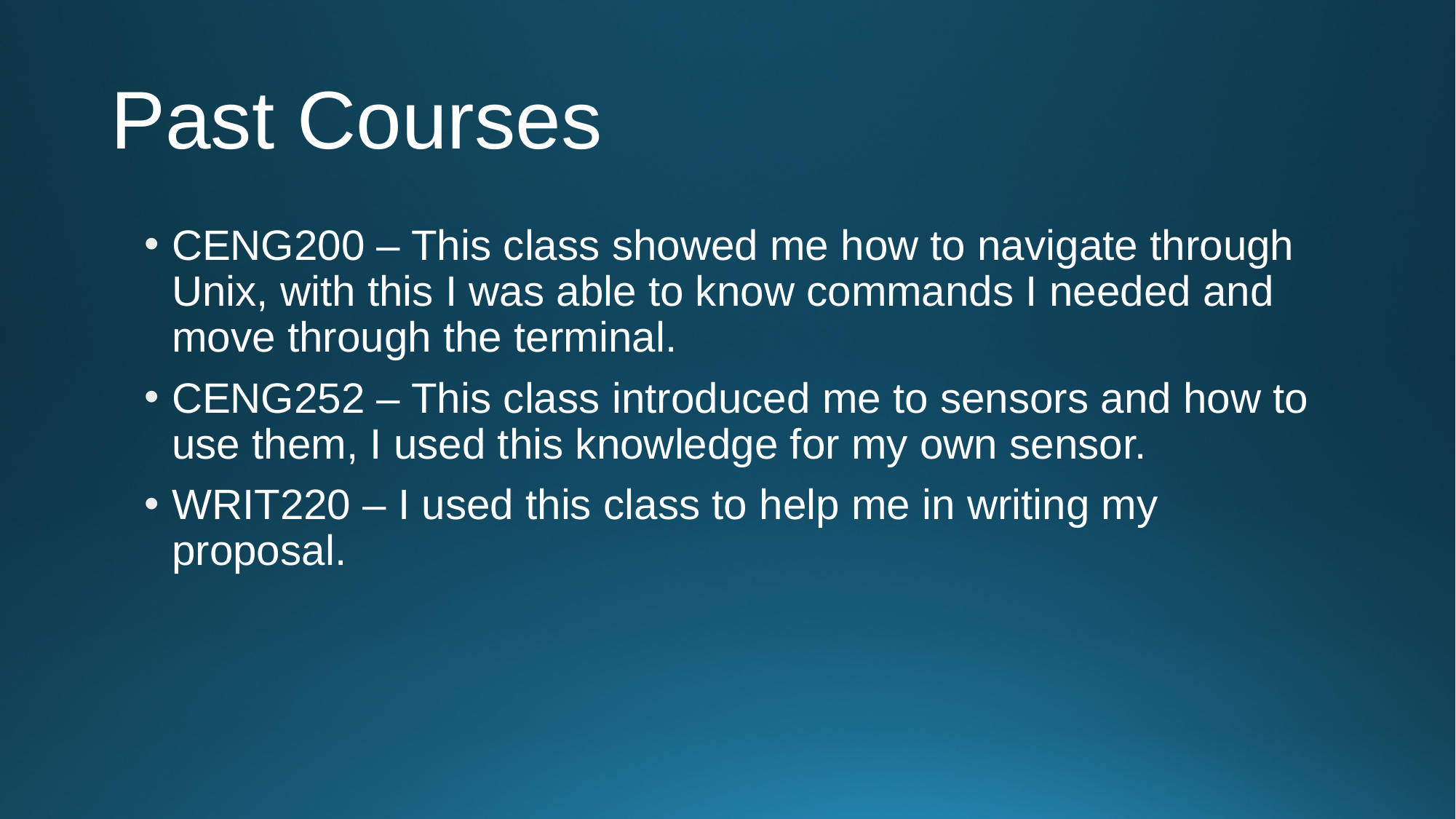

# Past Courses
CENG200 – This class showed me how to navigate through Unix, with this I was able to know commands I needed and move through the terminal.
CENG252 – This class introduced me to sensors and how to use them, I used this knowledge for my own sensor.
WRIT220 – I used this class to help me in writing my proposal.